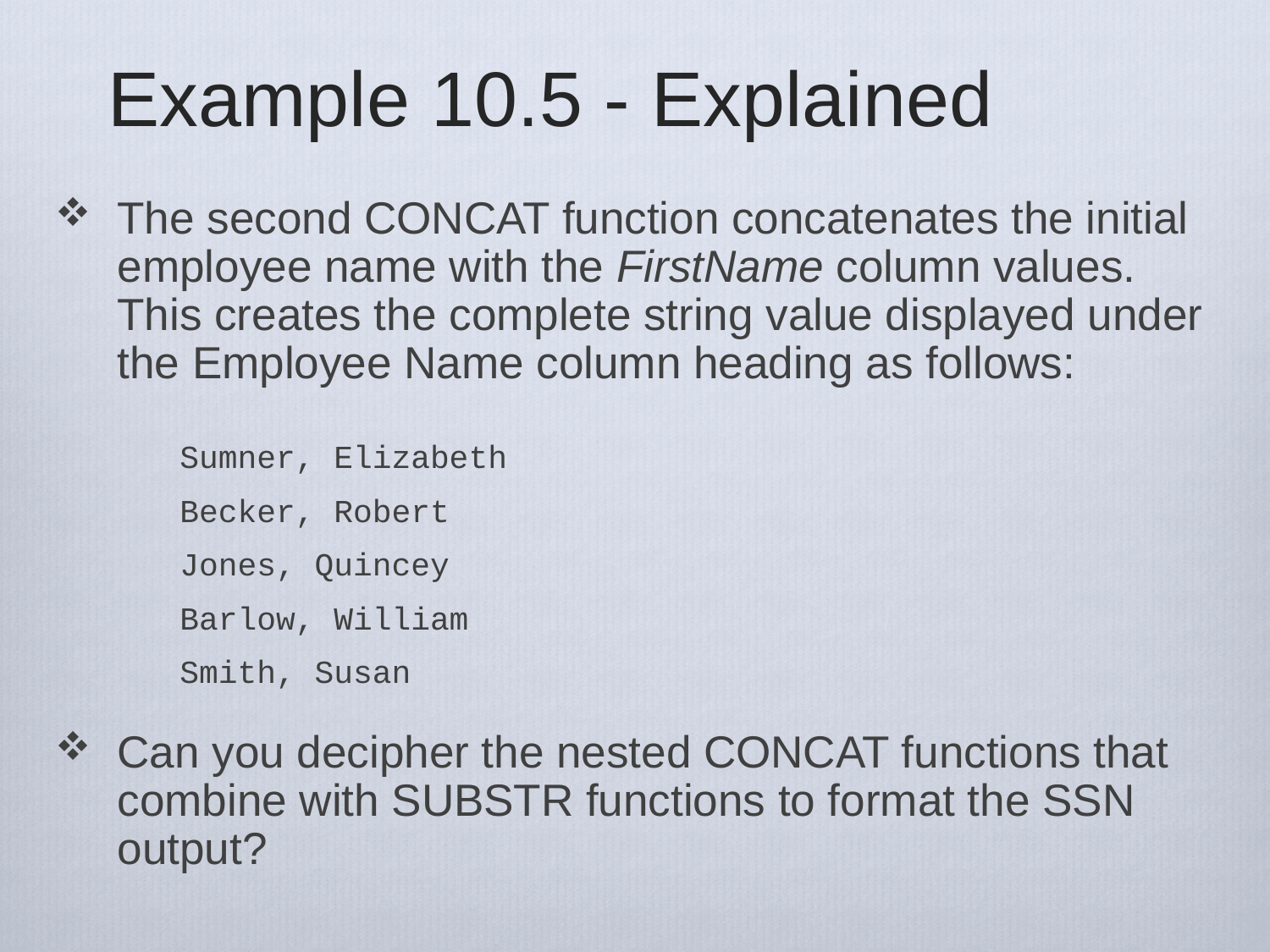

# Example 10.5 - Explained
The second CONCAT function concatenates the initial employee name with the FirstName column values.  This creates the complete string value displayed under the Employee Name column heading as follows:

Sumner, Elizabeth
Becker, Robert
Jones, Quincey
Barlow, William
Smith, Susan
Can you decipher the nested CONCAT functions that combine with SUBSTR functions to format the SSN output?